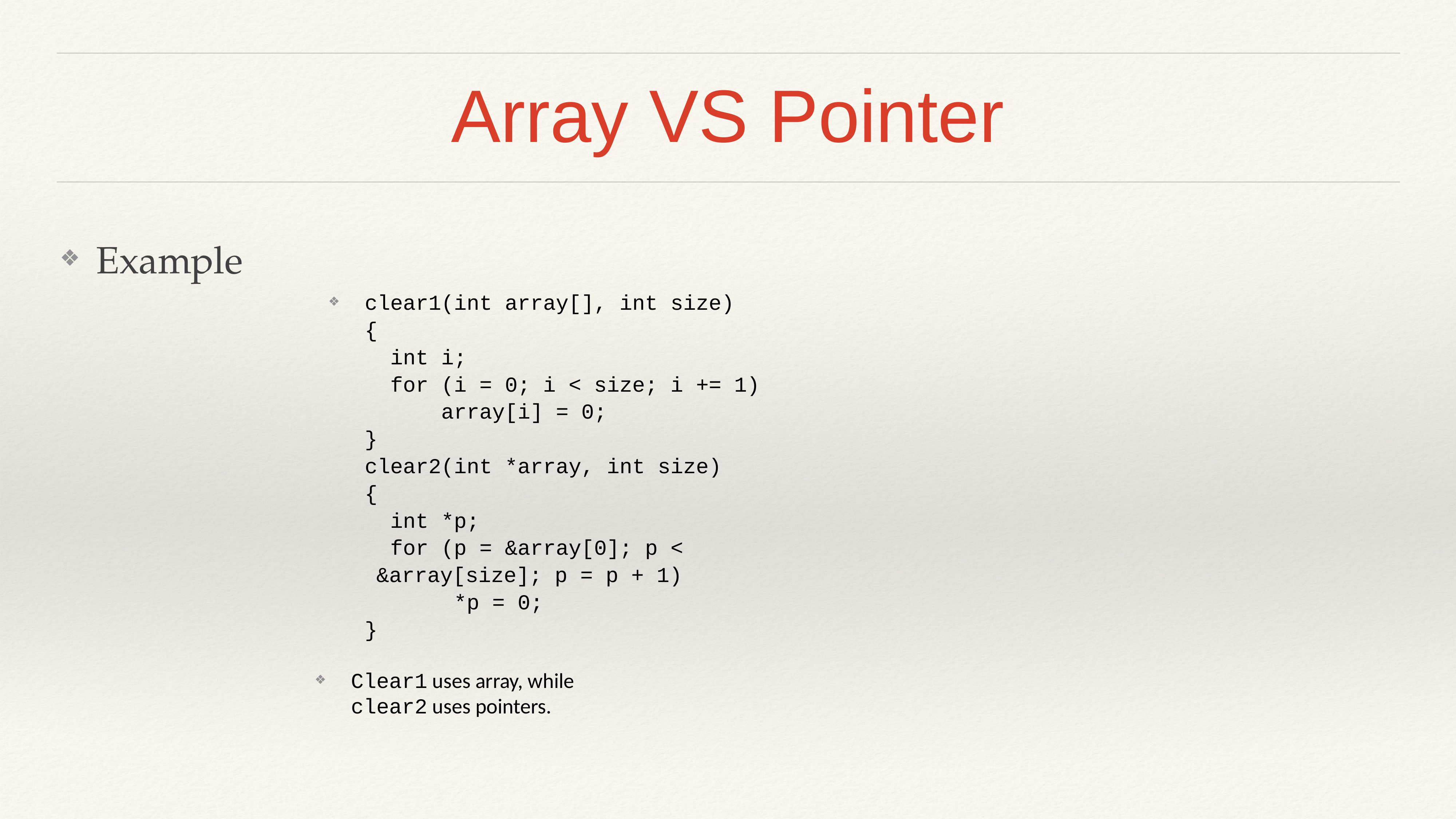

# Array VS Pointer
Example
clear1(int array[], int size)
{
  int i;
  for (i = 0; i < size; i += 1)
      array[i] = 0;
}
clear2(int *array, int size)
{
  int *p;
  for (p = &array[0]; p <
  &array[size]; p = p + 1)
       *p = 0;
}
Clear1 uses array, while
clear2 uses pointers.